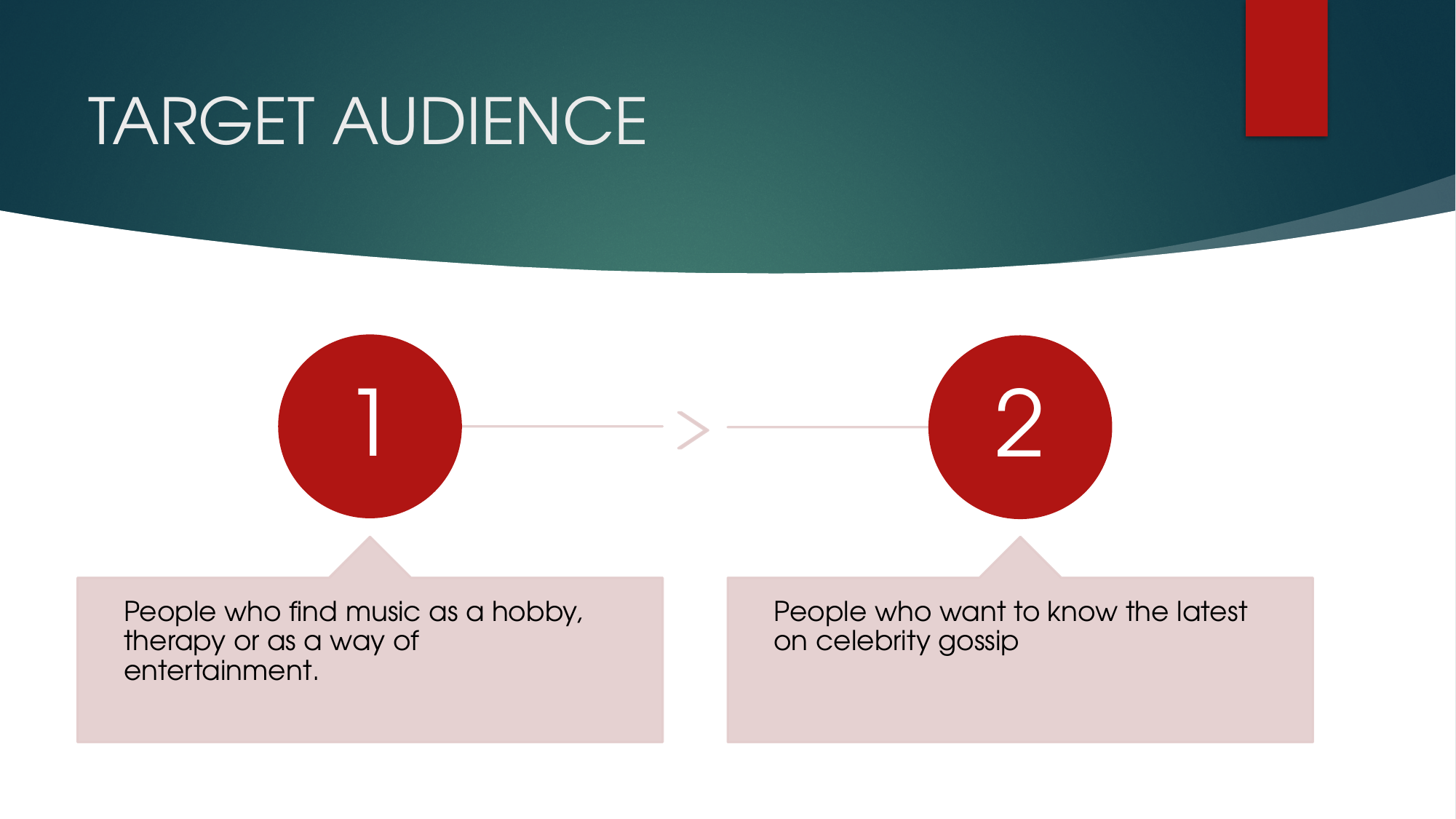

# TARGET AUDIENCE

1
People who find music as a hobby, therapy or as a way of entertainment.
2
People who want to know the latest on celebrity gossip